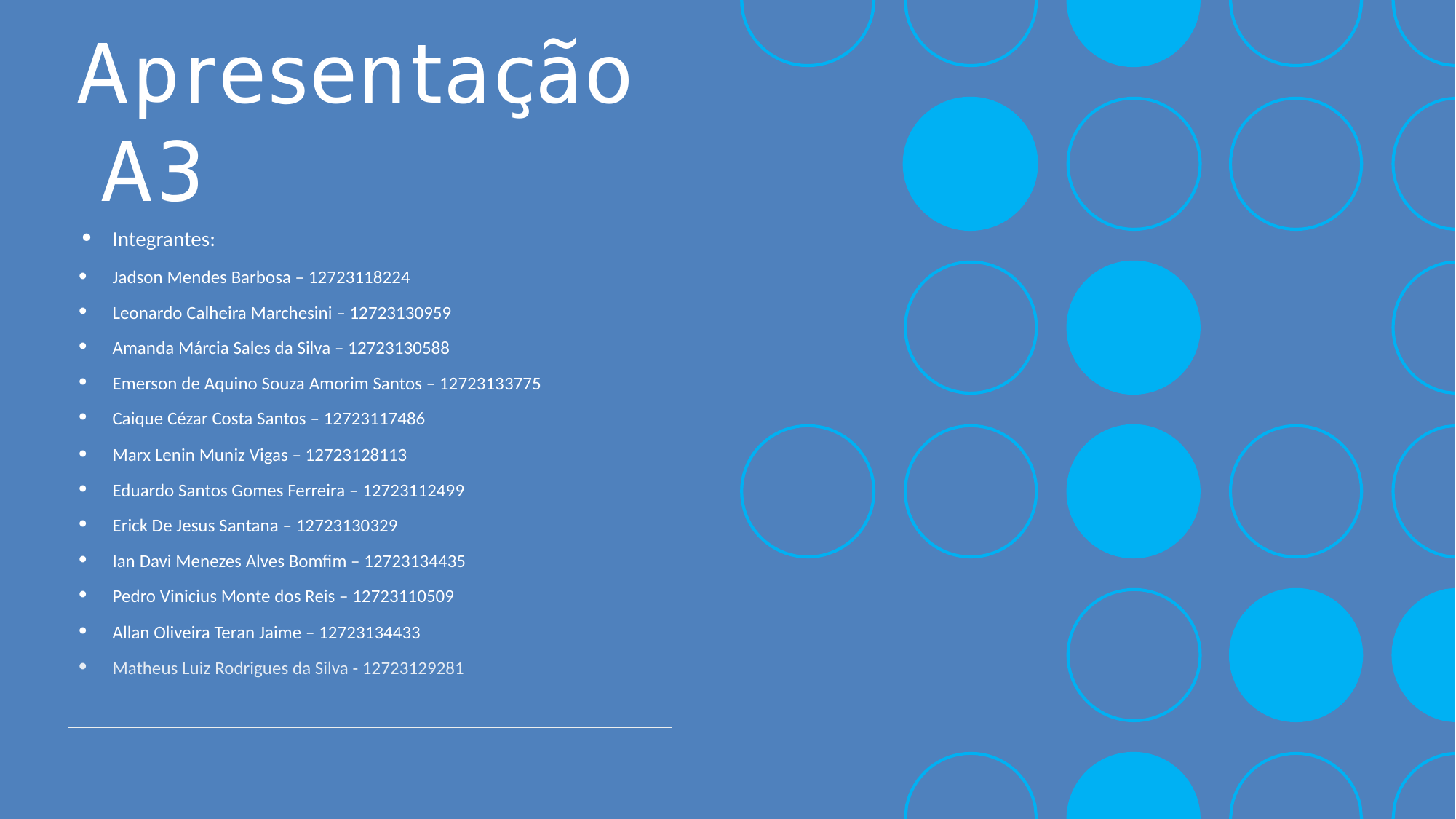

# Apresentação  A3

Integrantes:
Jadson Mendes Barbosa – 12723118224
Leonardo Calheira Marchesini – 12723130959
Amanda Márcia Sales da Silva – 12723130588
Emerson de Aquino Souza Amorim Santos – 12723133775
Caique Cézar Costa Santos – 12723117486
Marx Lenin Muniz Vigas – 12723128113
Eduardo Santos Gomes Ferreira – 12723112499
Erick De Jesus Santana – 12723130329
Ian Davi Menezes Alves Bomfim – 12723134435
Pedro Vinicius Monte dos Reis – 12723110509
Allan Oliveira Teran Jaime – 12723134433
Matheus Luiz Rodrigues da Silva - 12723129281